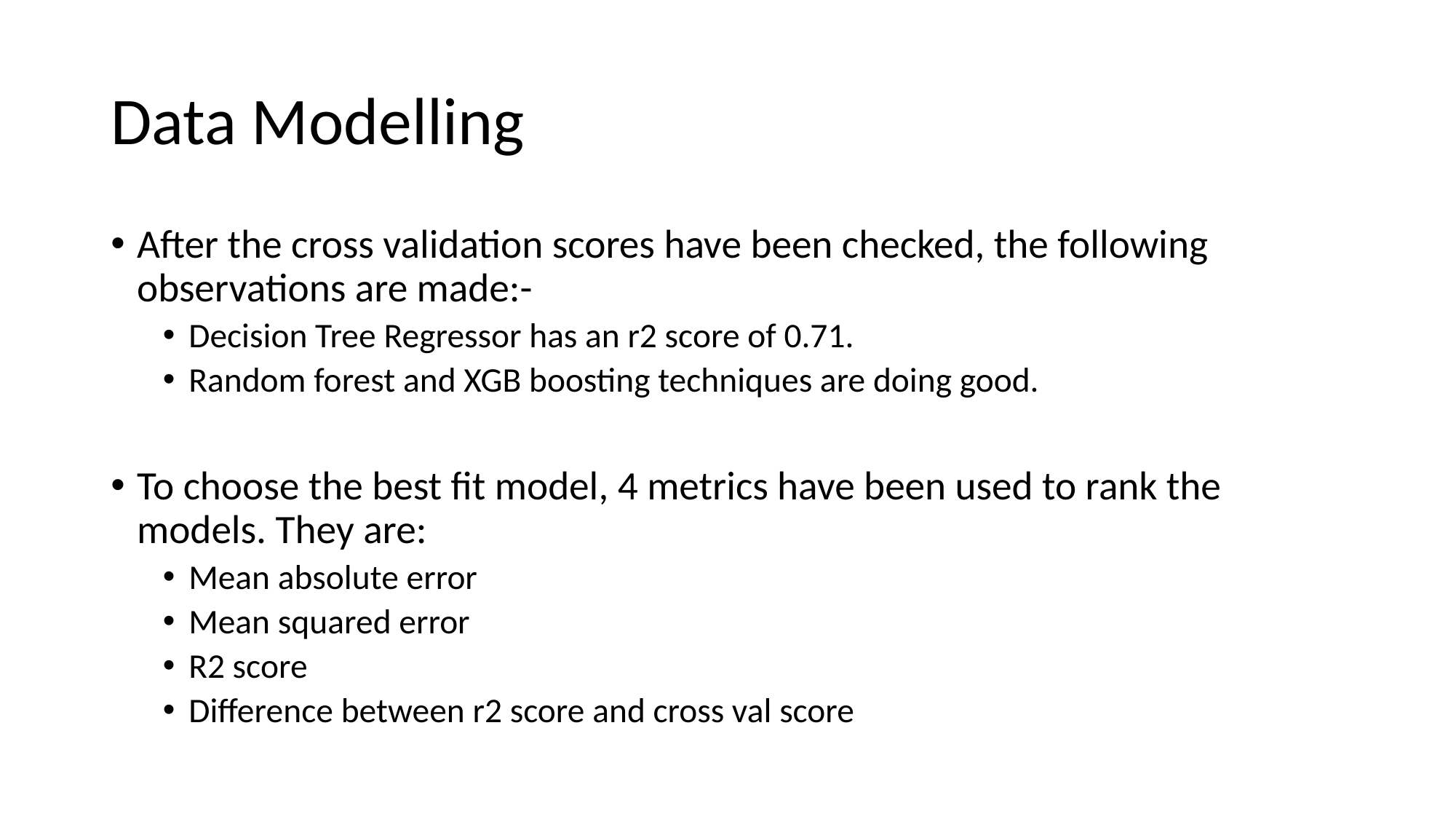

# Data Modelling
After the cross validation scores have been checked, the following observations are made:-
Decision Tree Regressor has an r2 score of 0.71.
Random forest and XGB boosting techniques are doing good.

To choose the best fit model, 4 metrics have been used to rank the models. They are:
Mean absolute error
Mean squared error
R2 score
Difference between r2 score and cross val score